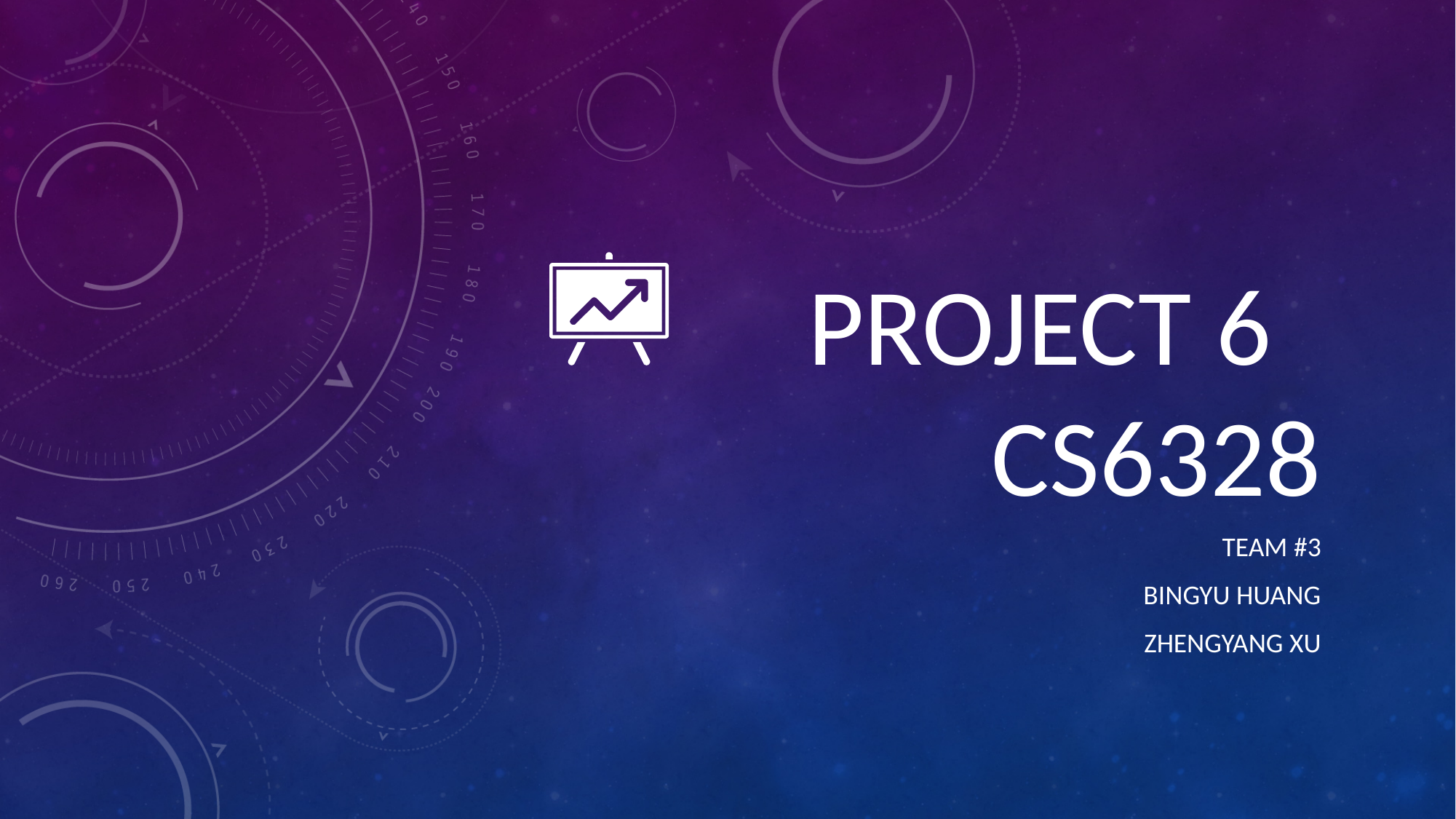

# Project 6 cs6328

team #3
bingyu huang
zhengyang xu